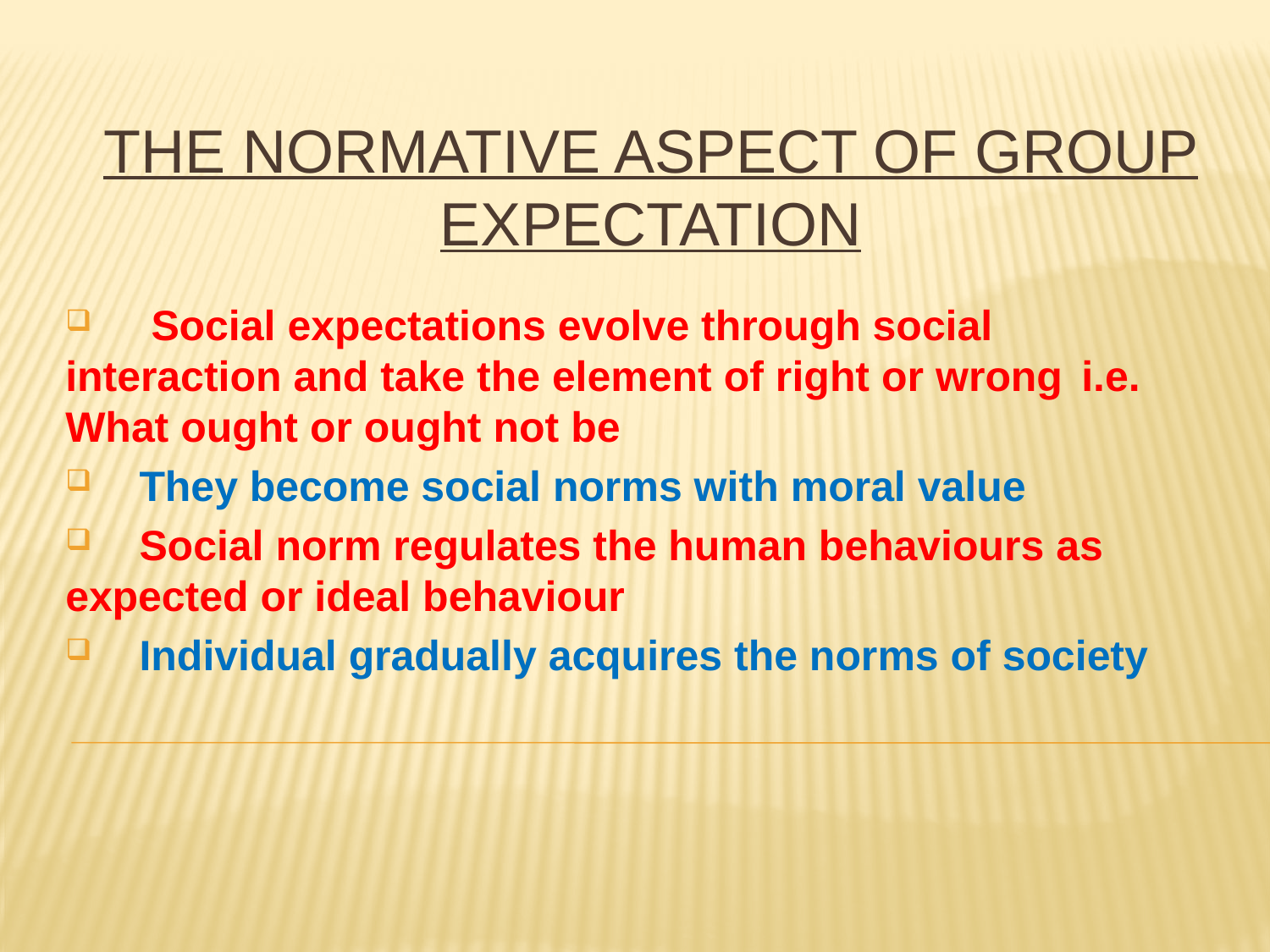

# THE NORMATIVE ASPECT OF GROUP EXPECTATION
     Social expectations evolve through social 	interaction and take the element of right or wrong 	i.e. What ought or ought not be
    They become social norms with moral value
    Social norm regulates the human behaviours as       	expected or ideal behaviour
    Individual gradually acquires the norms of society